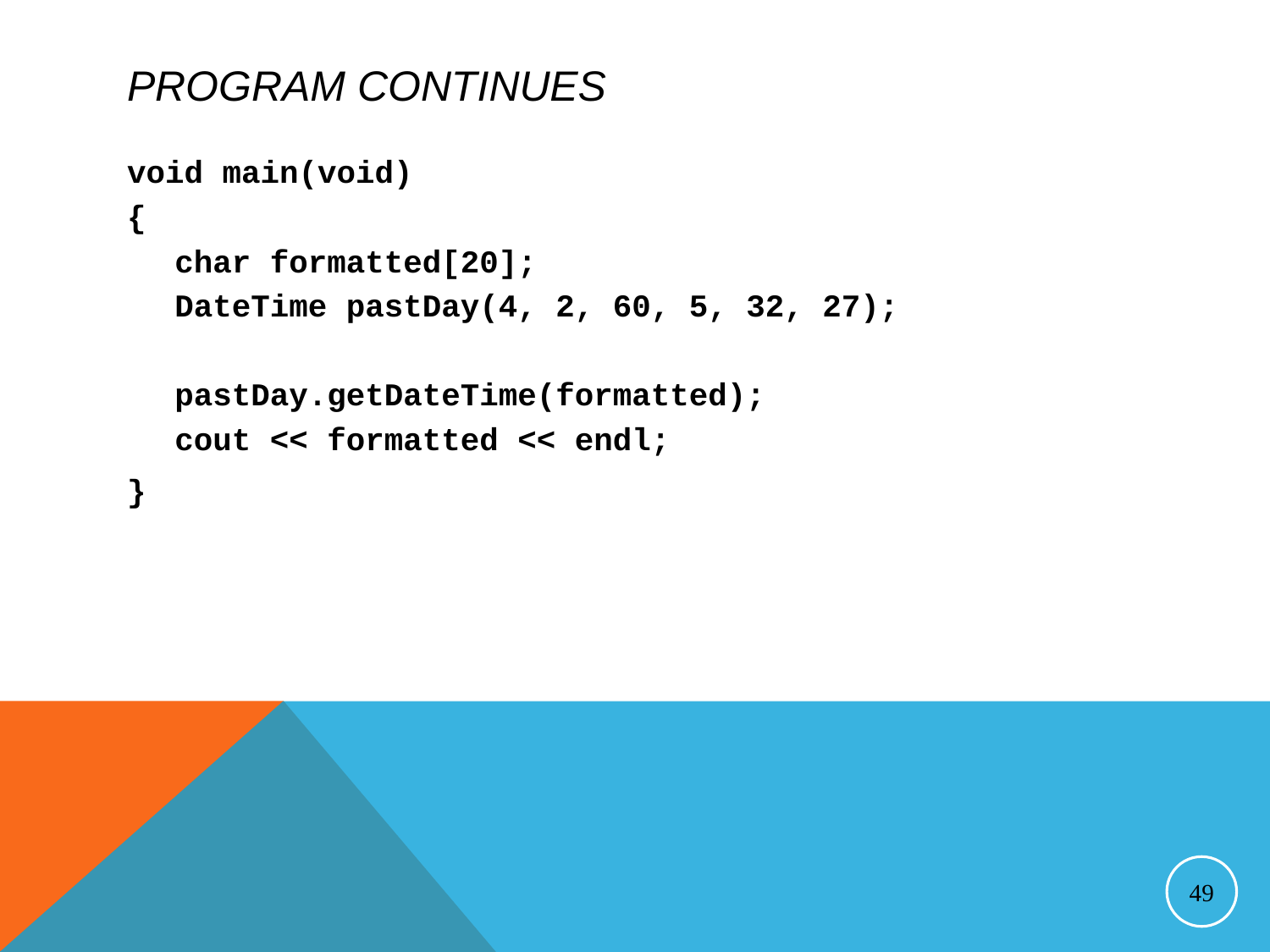

# Program continues
void main(void)
{
	char formatted[20];
	DateTime pastDay(4, 2, 60, 5, 32, 27);

	pastDay.getDateTime(formatted);
	cout << formatted << endl;
}
49